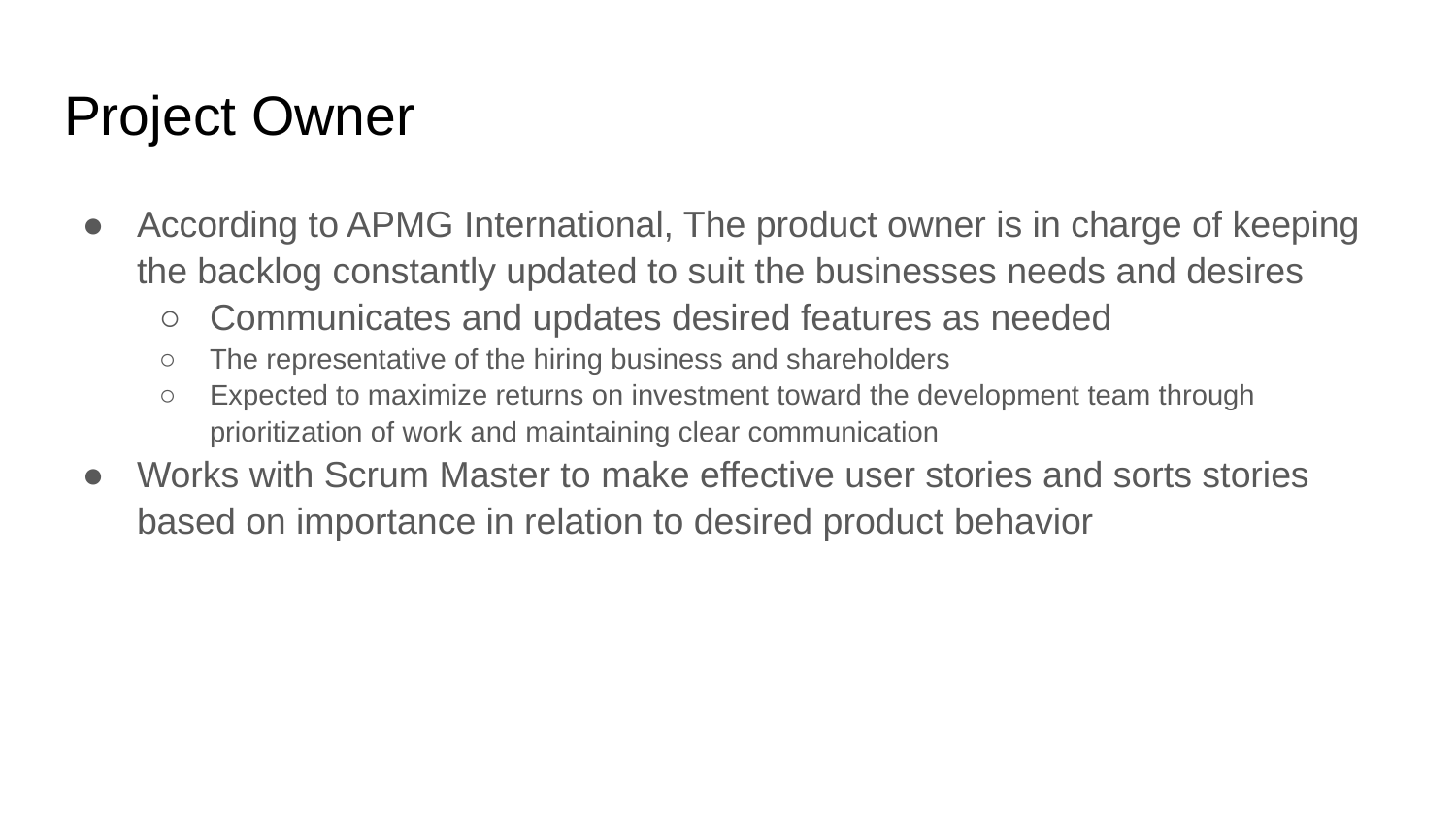

# Project Owner
According to APMG International, The product owner is in charge of keeping the backlog constantly updated to suit the businesses needs and desires
Communicates and updates desired features as needed
The representative of the hiring business and shareholders
Expected to maximize returns on investment toward the development team through prioritization of work and maintaining clear communication
Works with Scrum Master to make effective user stories and sorts stories based on importance in relation to desired product behavior